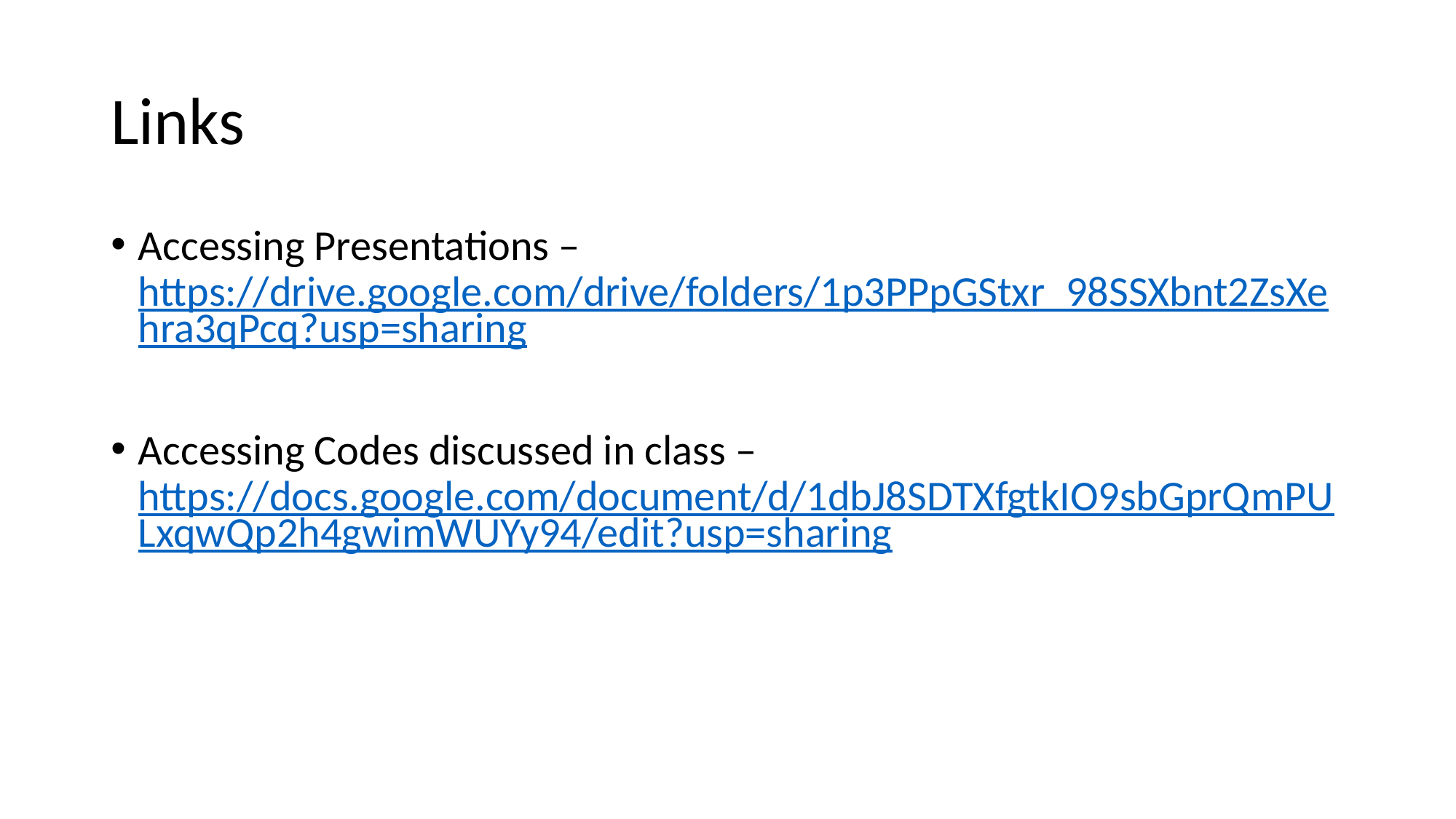

# Links
Accessing Presentations – https://drive.google.com/drive/folders/1p3PPpGStxr_98SSXbnt2ZsXehra3qPcq?usp=sharing

Accessing Codes discussed in class – https://docs.google.com/document/d/1dbJ8SDTXfgtkIO9sbGprQmPULxqwQp2h4gwimWUYy94/edit?usp=sharing